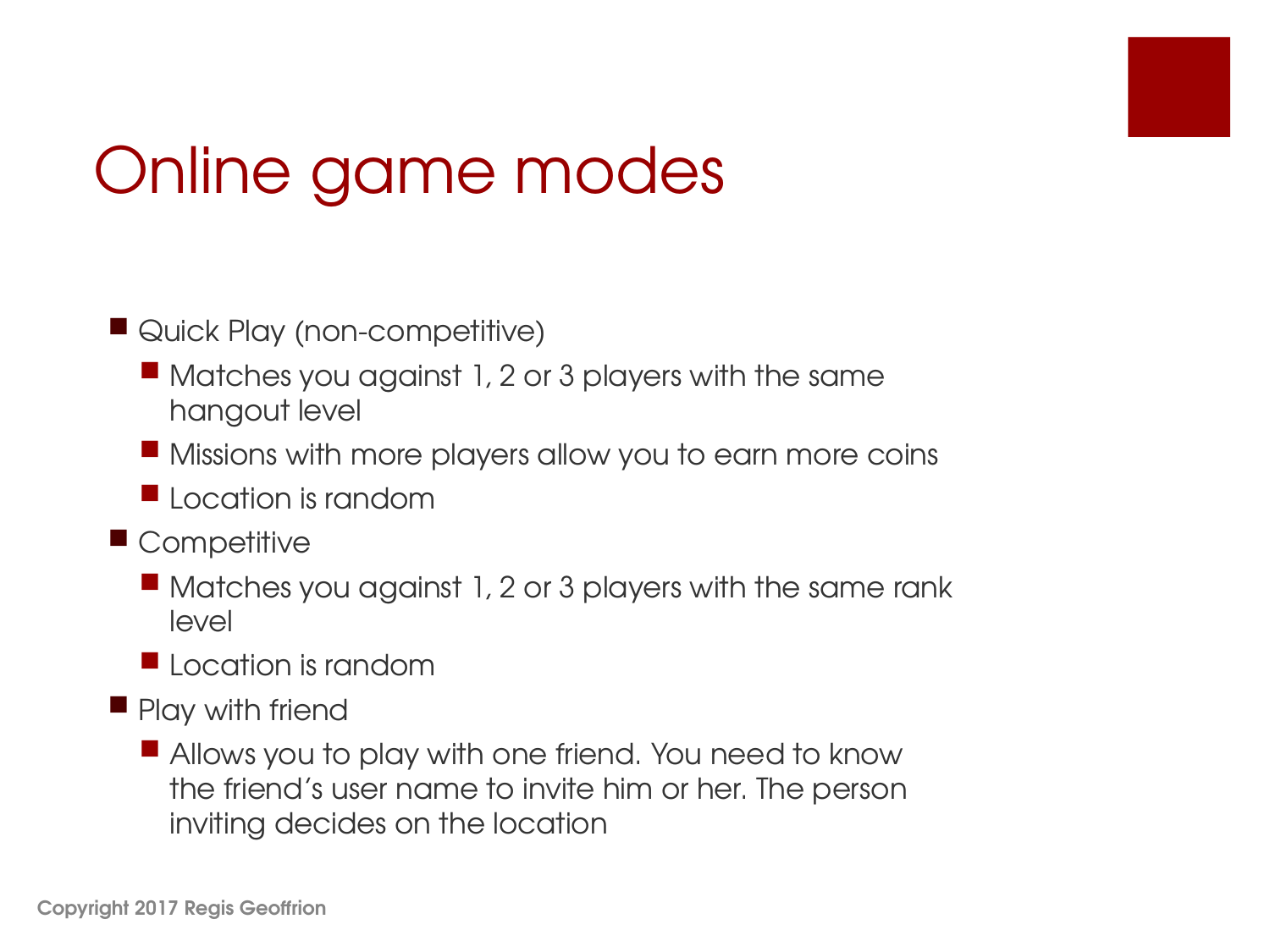

# Online game modes
Quick Play (non-competitive)
Matches you against 1, 2 or 3 players with the same hangout level
Missions with more players allow you to earn more coins
Location is random
Competitive
Matches you against 1, 2 or 3 players with the same rank level
Location is random
Play with friend
Allows you to play with one friend. You need to know the friend’s user name to invite him or her. The person inviting decides on the location
Copyright 2017 Regis Geoffrion